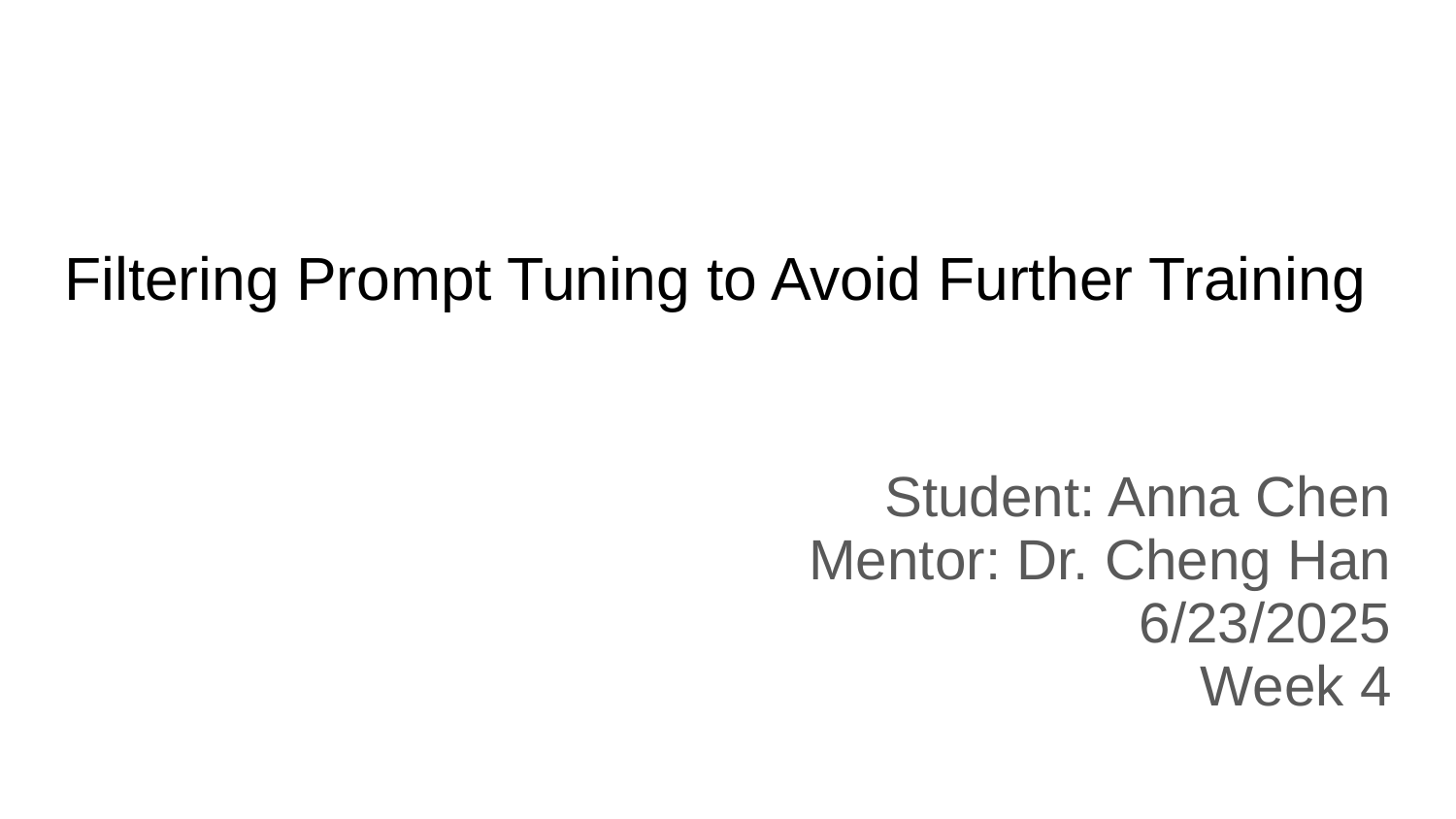

Filtering Prompt Tuning to Avoid Further Training

Student: Anna Chen
Mentor: Dr. Cheng Han
6/23/2025
Week 4